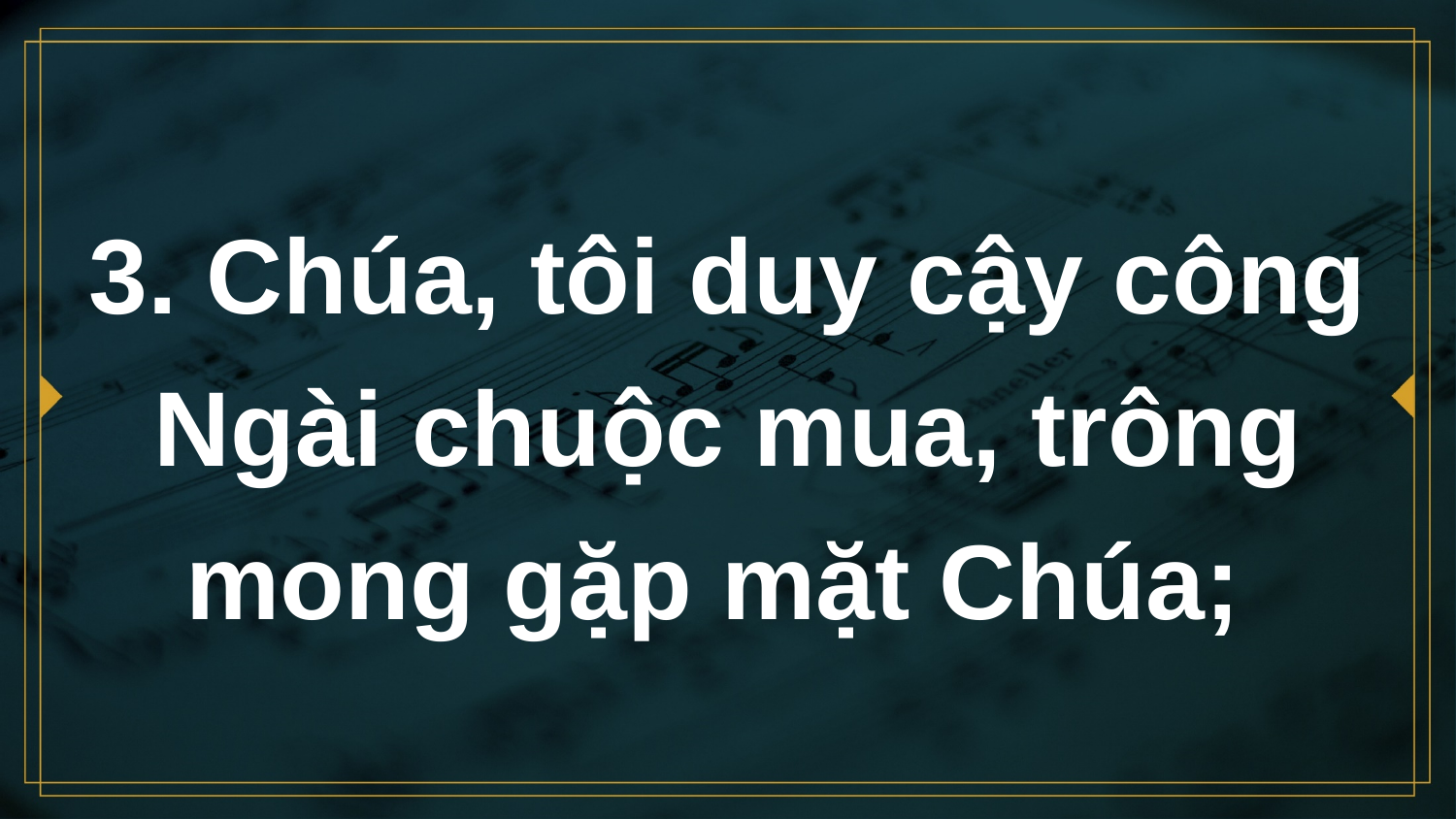

# 3. Chúa, tôi duy cậy công Ngài chuộc mua, trông mong gặp mặt Chúa;